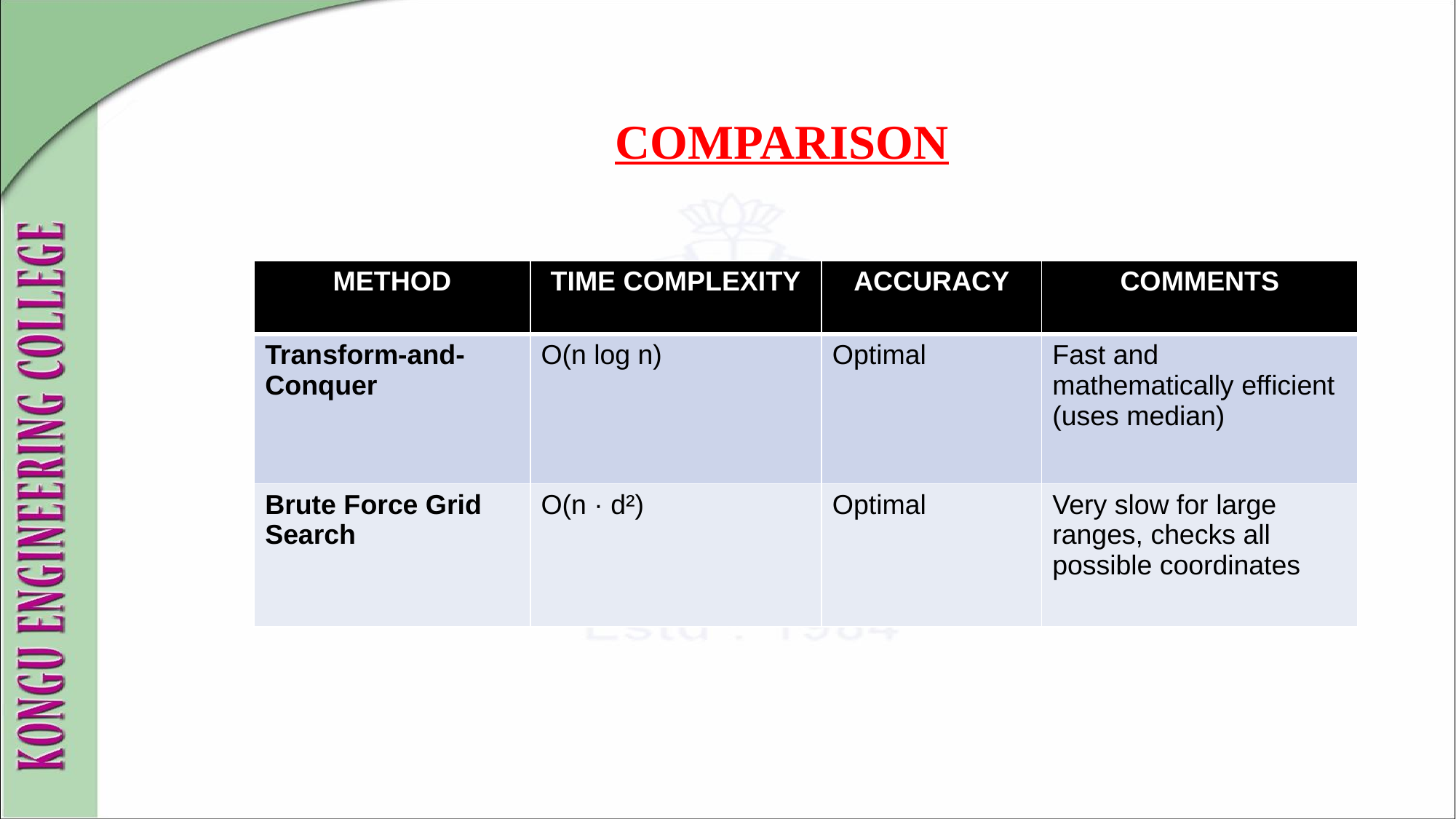

COMPARISON

| METHOD | TIME COMPLEXITY | ACCURACY | COMMENTS |
| --- | --- | --- | --- |
| Transform-and-Conquer | O(n log n) | Optimal | Fast and mathematically efficient (uses median) |
| Brute Force Grid Search | O(n · d²) | Optimal | Very slow for large ranges, checks all possible coordinates |